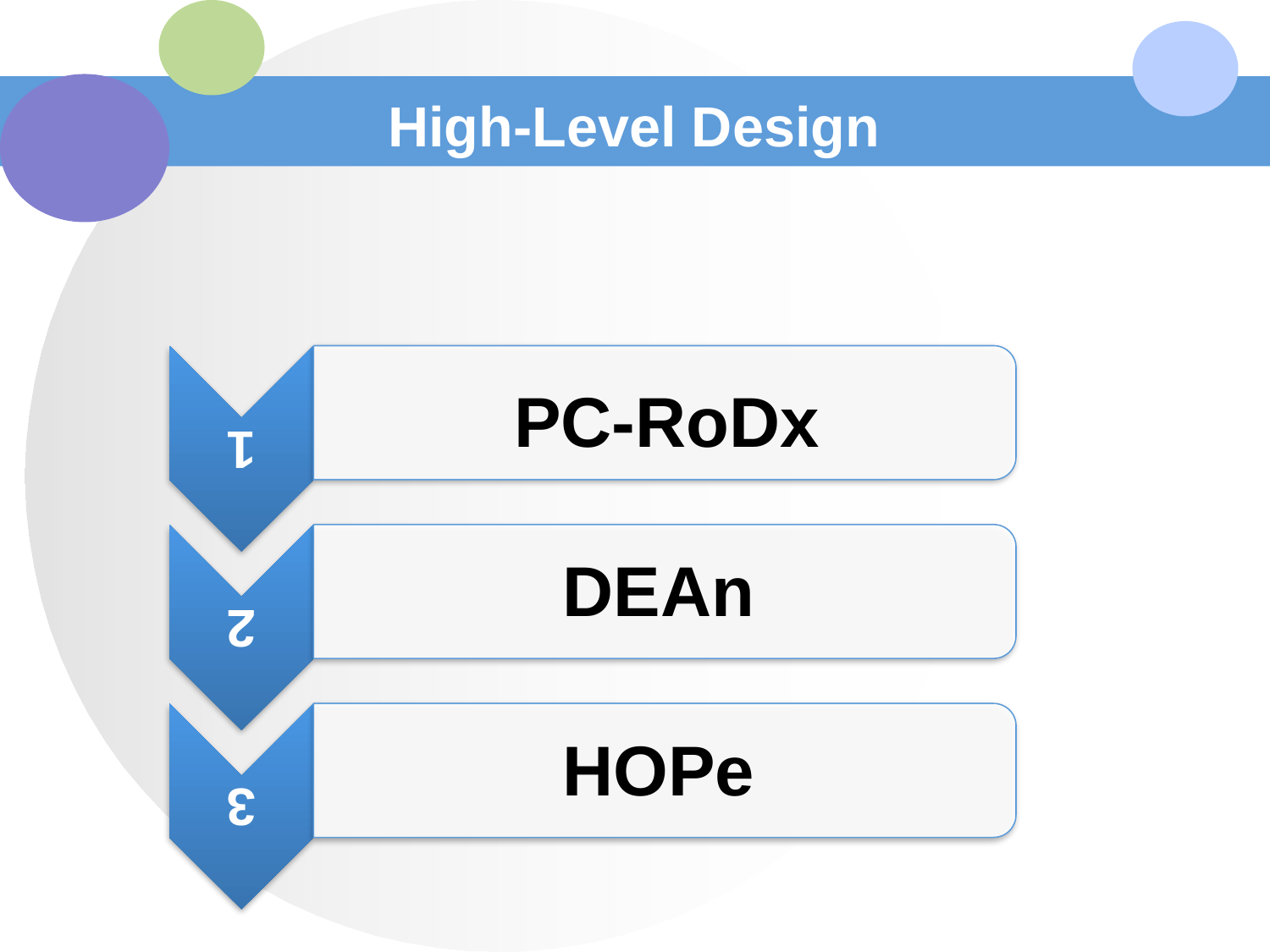

#
 High-Level Design
1

2
3
PC-RoDx
DEAn
HOPe